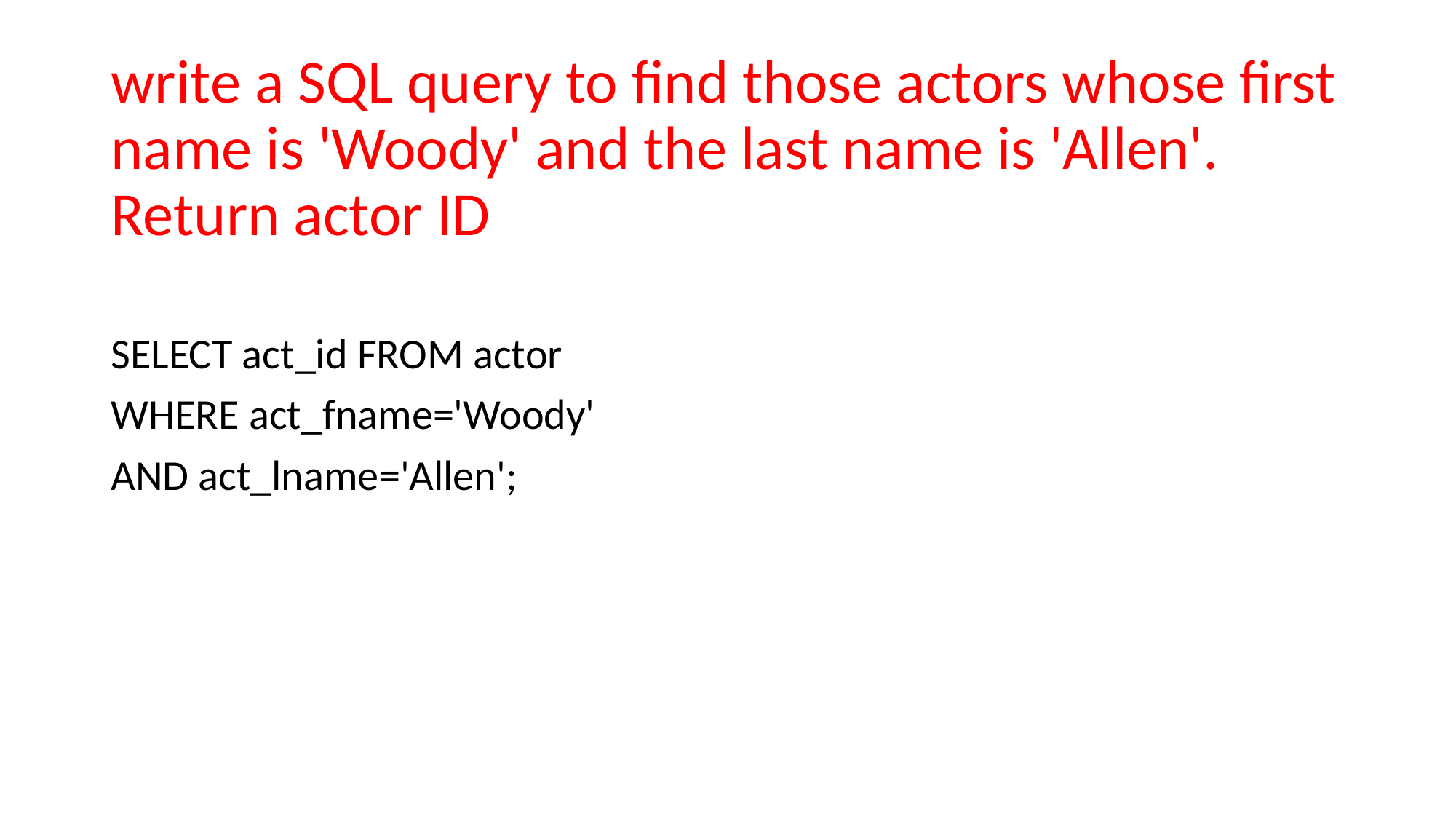

# write a SQL query to find those actors whose first name is 'Woody' and the last name is 'Allen'. Return actor ID
SELECT act_id FROM actor
WHERE act_fname='Woody'
AND act_lname='Allen';